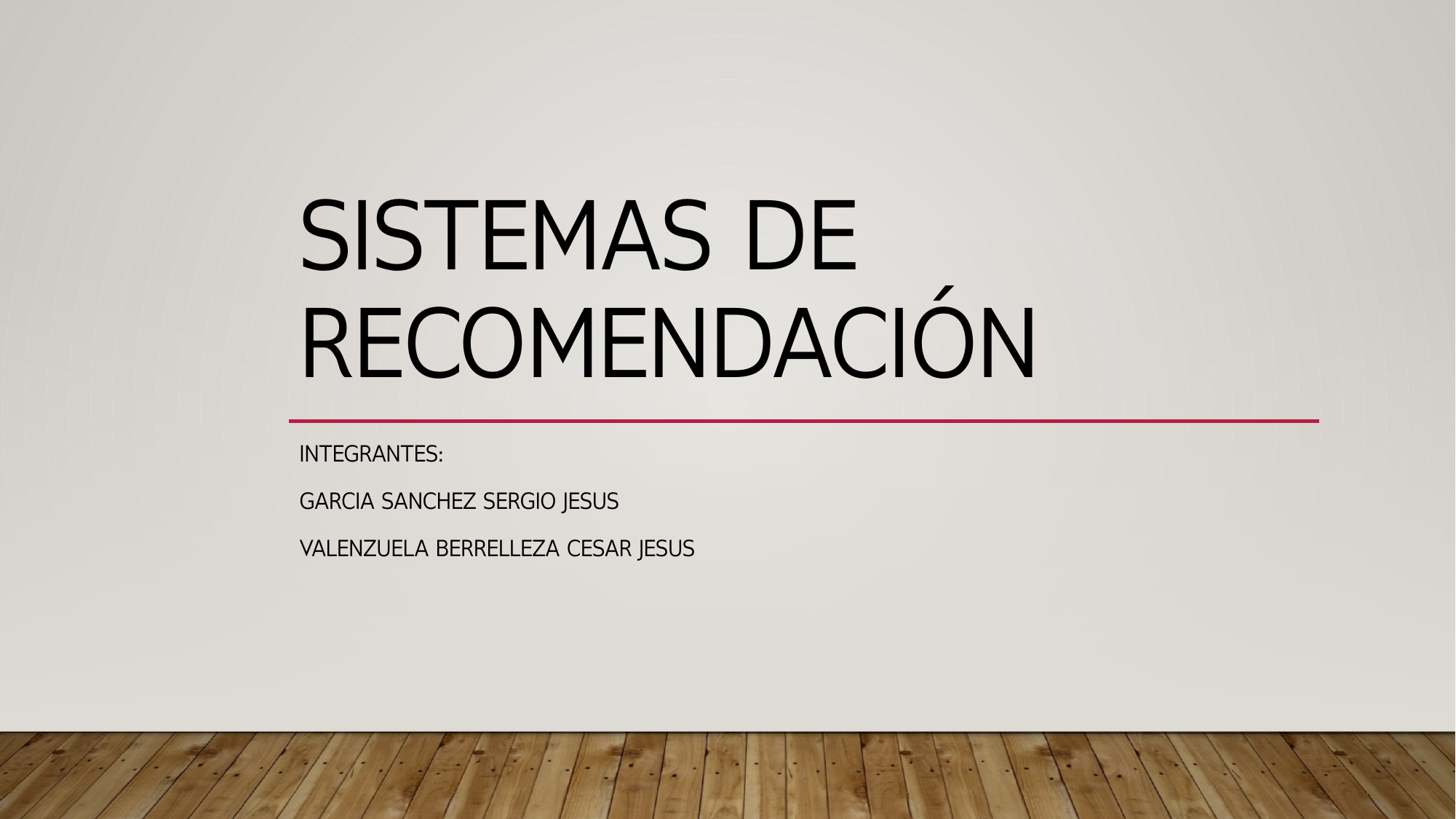

# Sistemas de recomendación
Integrantes:
Garcia sanchez sergio jesus
Valenzuela berrelleza cesar jesus